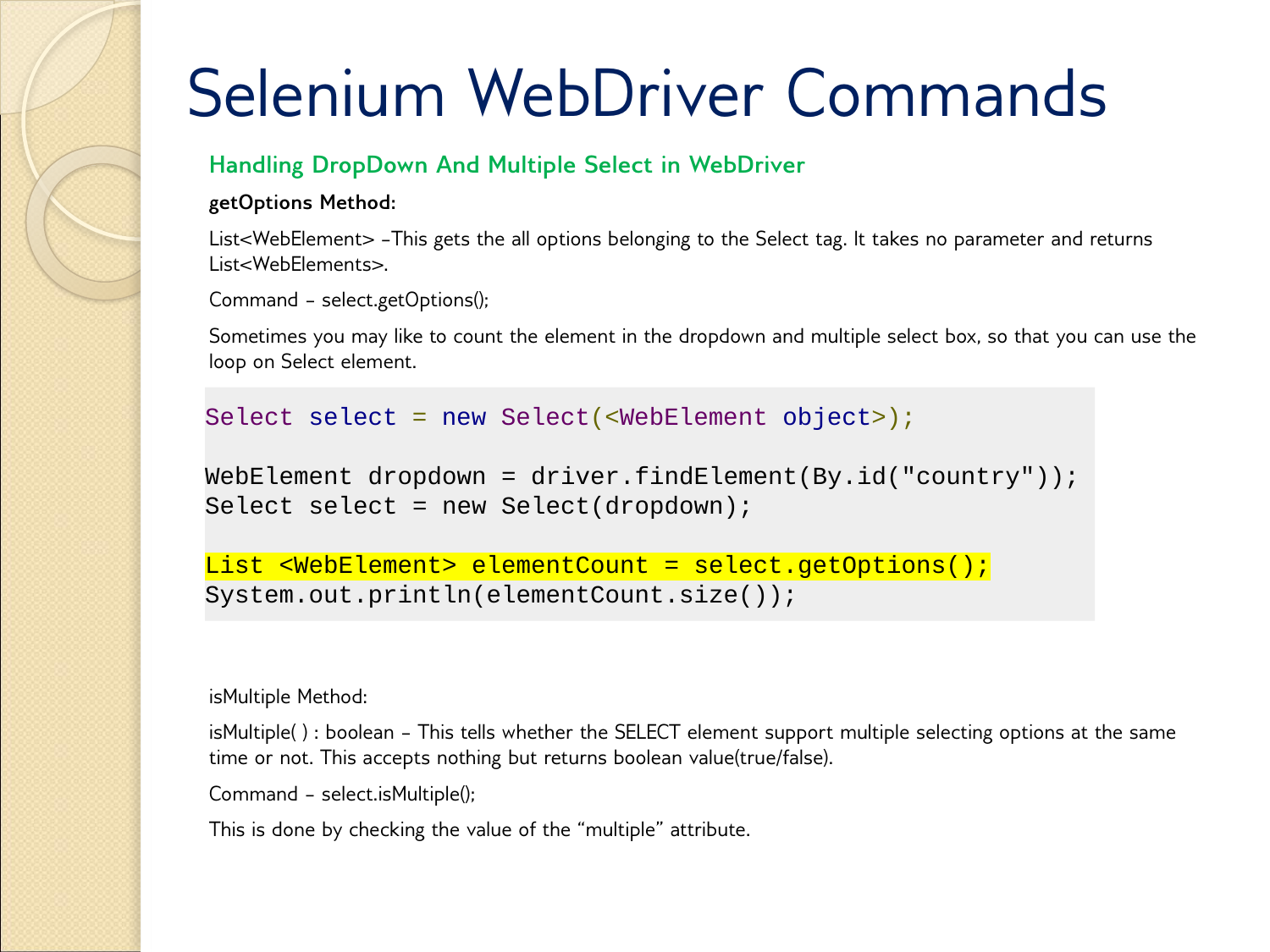

# Selenium WebDriver Commands
Handling DropDown And Multiple Select in WebDriver
getOptions Method:
List<WebElement> –This gets the all options belonging to the Select tag. It takes no parameter and returns List<WebElements>.
Command – select.getOptions();
Sometimes you may like to count the element in the dropdown and multiple select box, so that you can use the loop on Select element.
Select select = new Select(<WebElement object>);

WebElement dropdown = driver.findElement(By.id("country"));
Select select = new Select(dropdown);

List <WebElement> elementCount = select.getOptions();
System.out.println(elementCount.size());
isMultiple Method:
isMultiple( ) : boolean – This tells whether the SELECT element support multiple selecting options at the same time or not. This accepts nothing but returns boolean value(true/false).
Command – select.isMultiple();
This is done by checking the value of the “multiple” attribute.